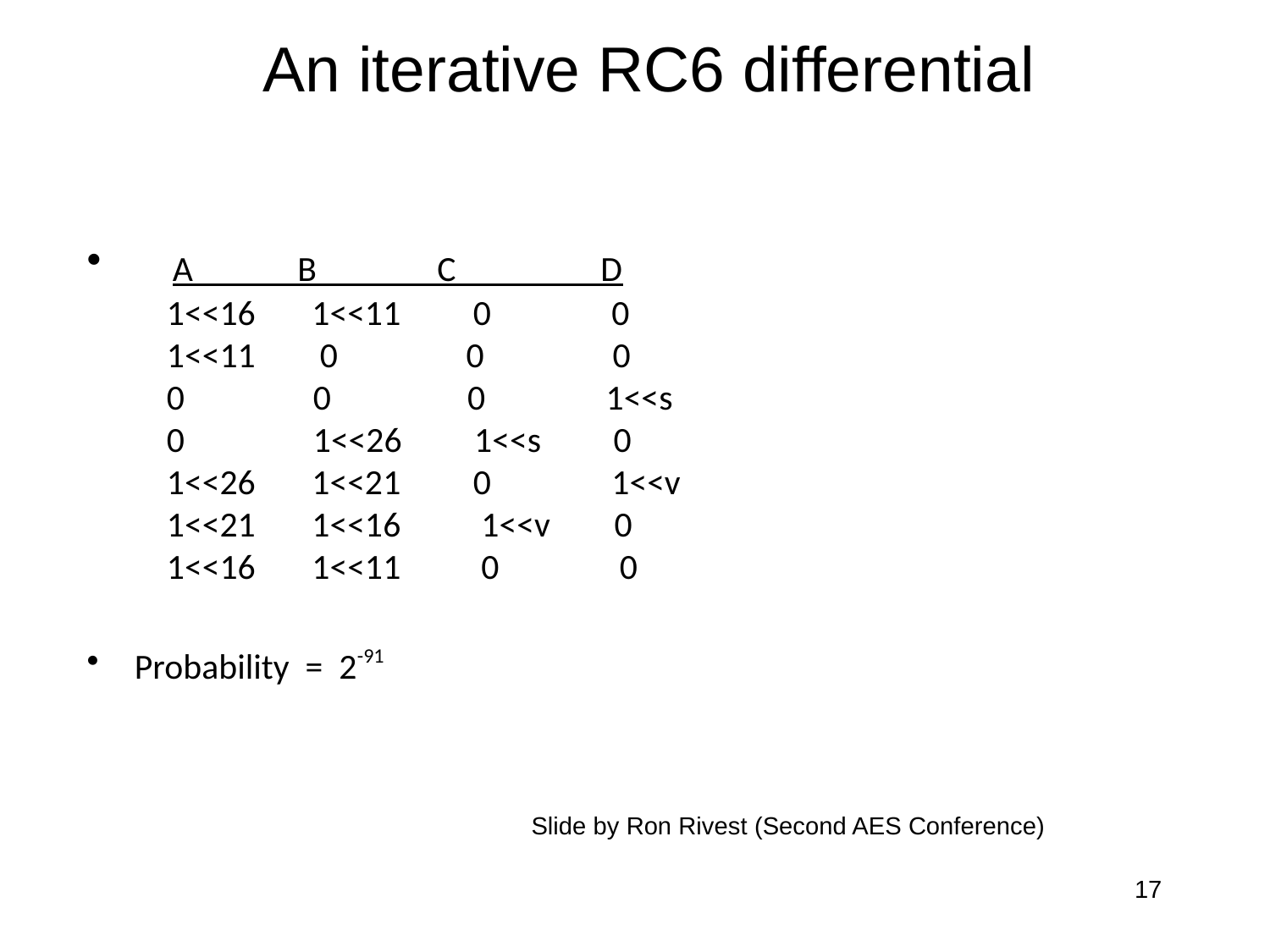

# An iterative RC6 differential
    A             B               C                  D
    1<<16       1<<11         0               0
    1<<11        0                0                0
    0                0                 0               1<<s
    0                1<<26         1<<s         0
    1<<26       1<<21         0               1<<v
    1<<21       1<<16          1<<v        0
    1<<16       1<<11          0               0

Probability  =  2-91
Slide by Ron Rivest (Second AES Conference)
17